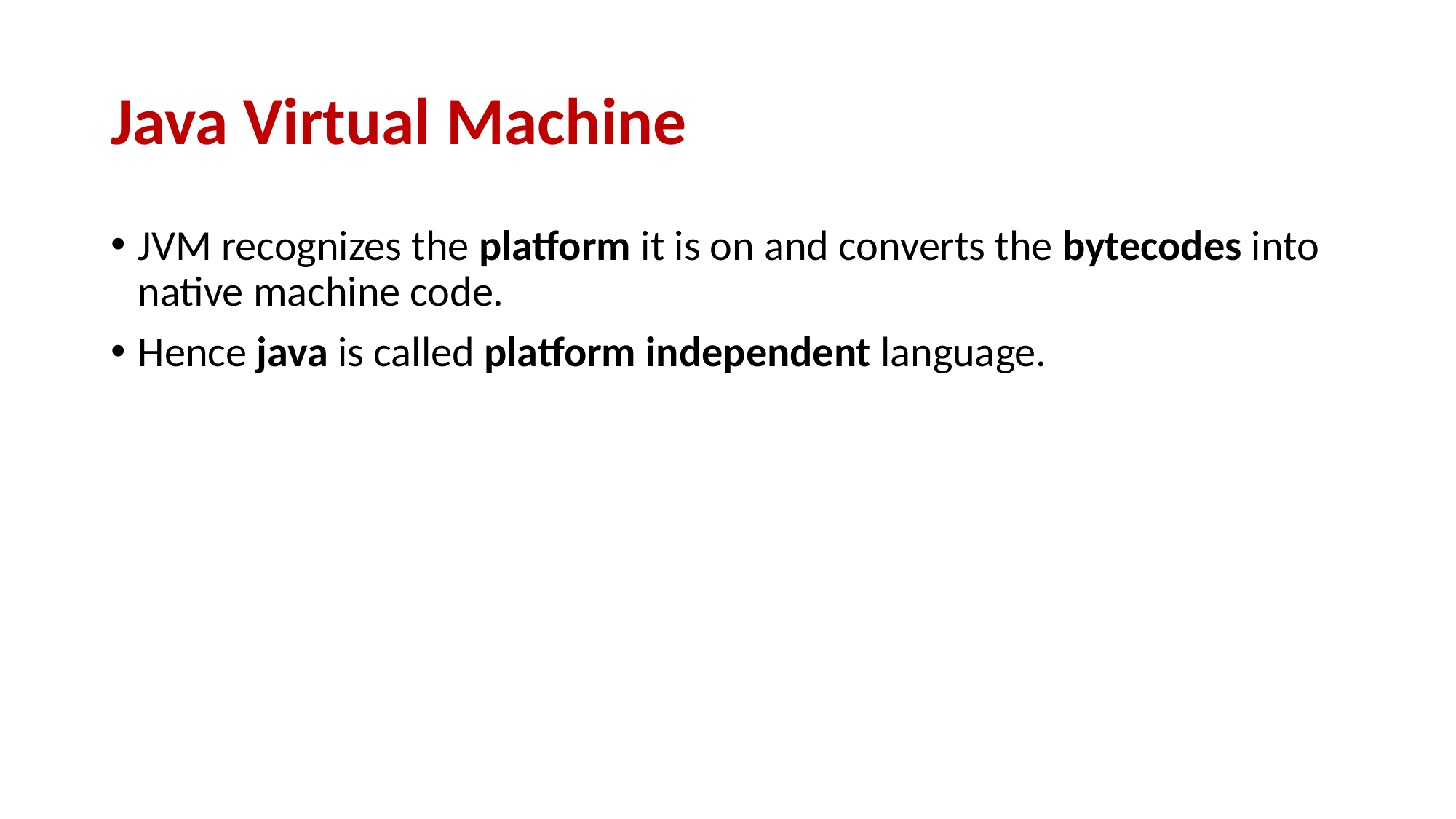

# Java Virtual Machine
JVM recognizes the platform it is on and converts the bytecodes into native machine code.
Hence java is called platform independent language.